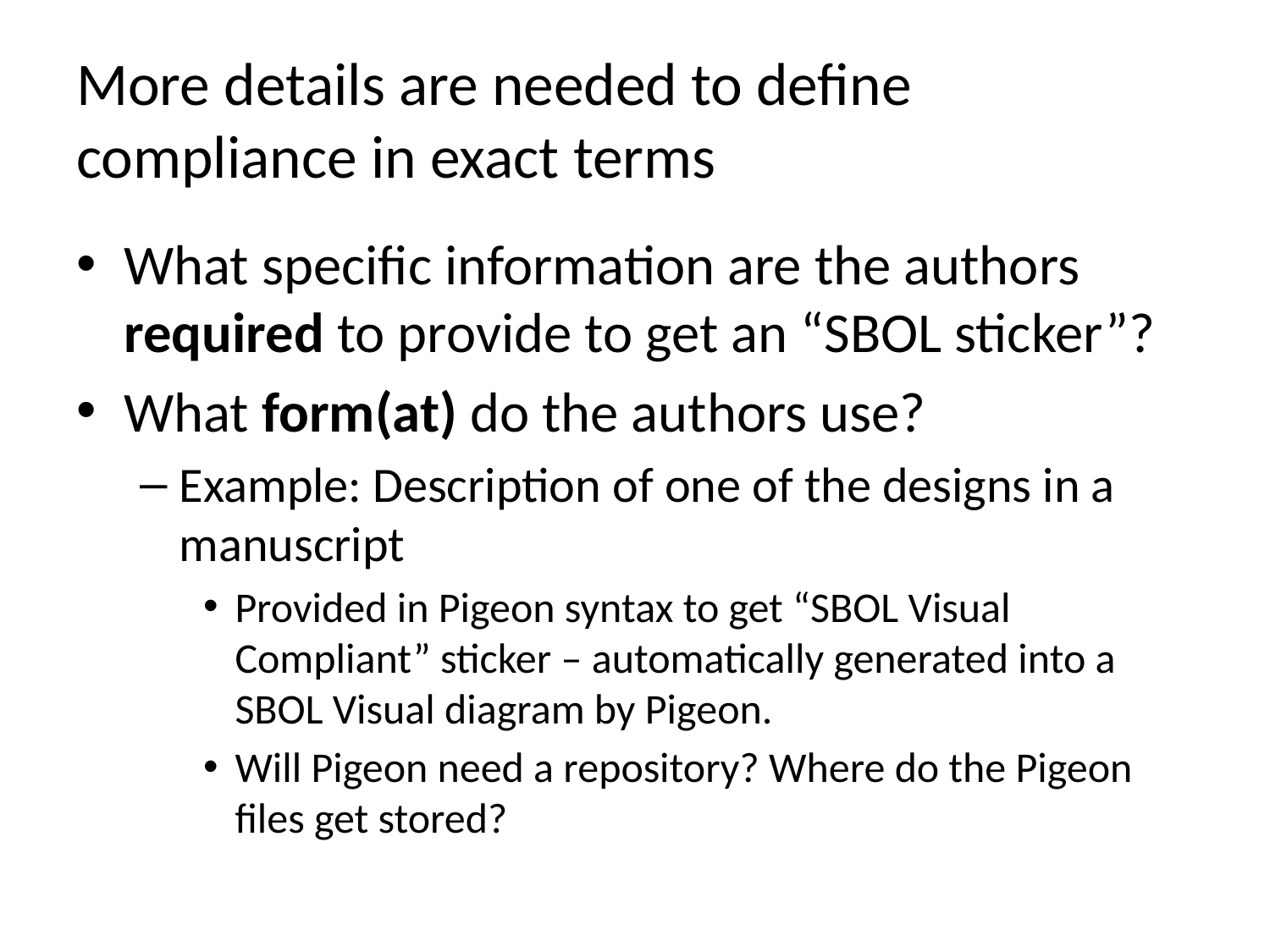

# More details are needed to define compliance in exact terms
What specific information are the authors required to provide to get an “SBOL sticker”?
What form(at) do the authors use?
Example: Description of one of the designs in a manuscript
Provided in Pigeon syntax to get “SBOL Visual Compliant” sticker – automatically generated into a SBOL Visual diagram by Pigeon.
Will Pigeon need a repository? Where do the Pigeon files get stored?